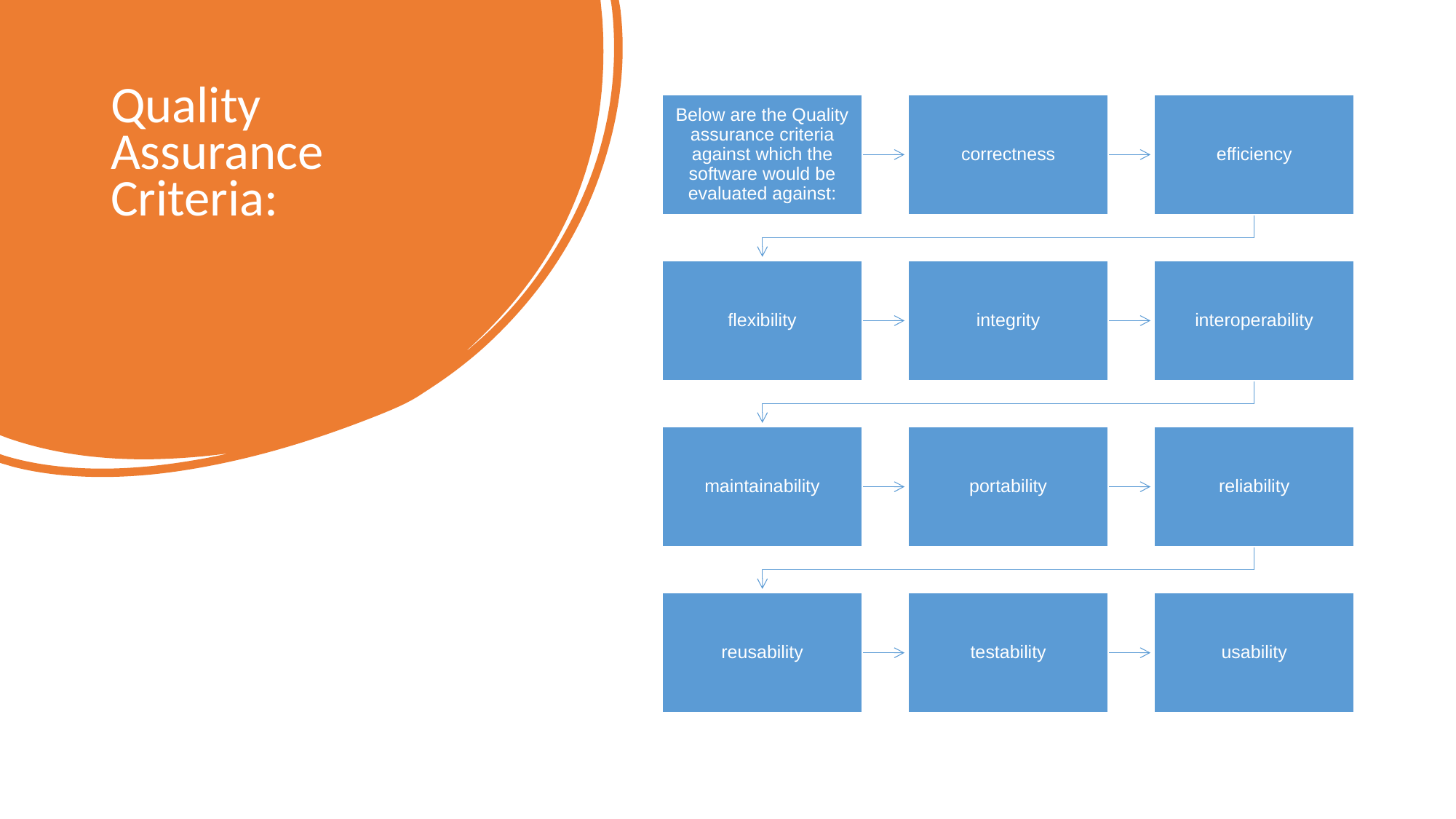

Below are the Quality assurance criteria against which the software would be evaluated against:

correctness

efficiency

flexibility

integrity

interoperability

maintainability

portability

reliability

reusability

testability
usability
Quality Assurance Criteria: